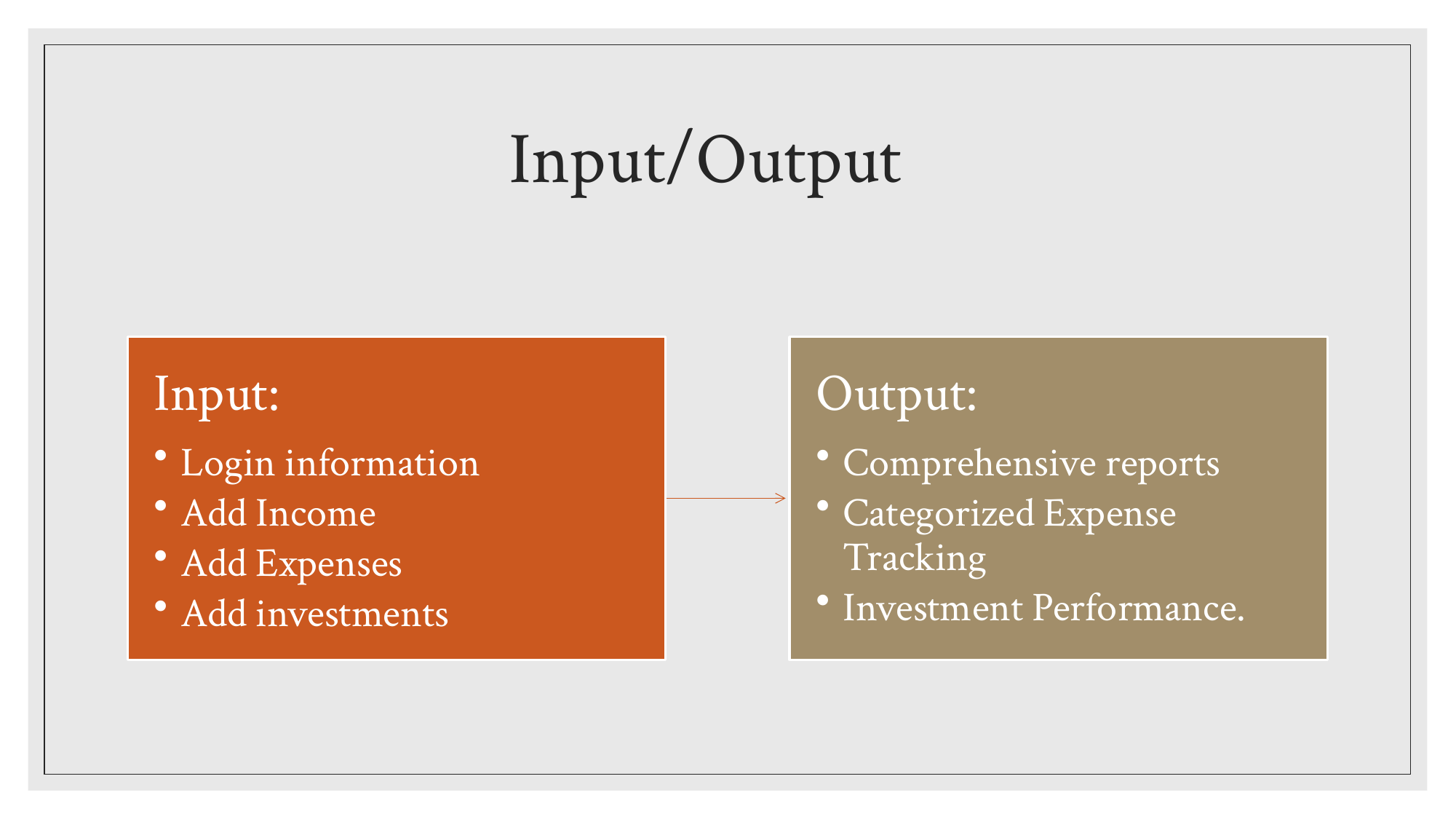

# Input/Output

Input:
Login information
Add Income
Add Expenses
Add investments
Output:
Comprehensive reports
Categorized Expense Tracking
Investment Performance.